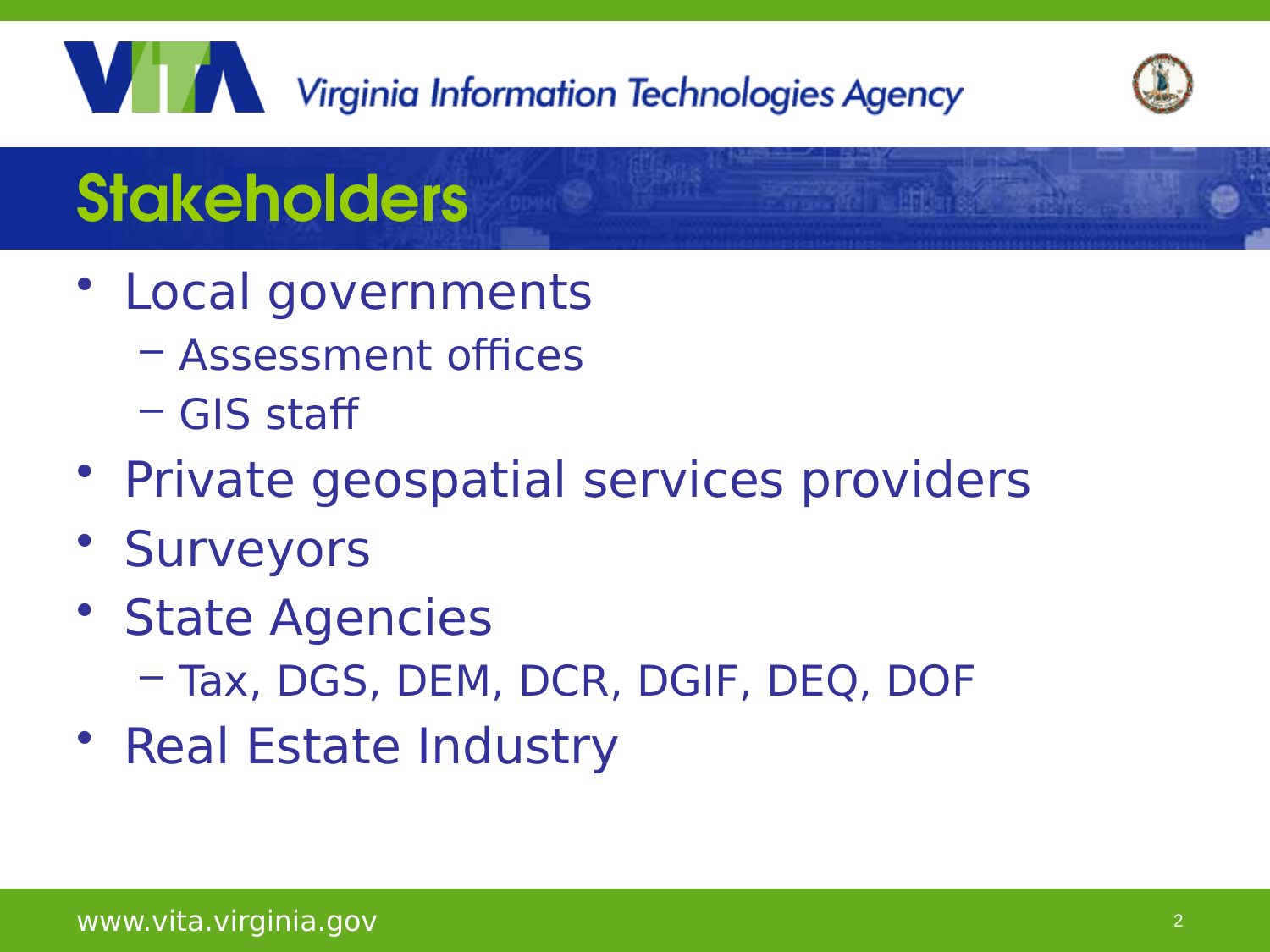

# Stakeholders
Local governments
Assessment offices
GIS staff
Private geospatial services providers
Surveyors
State Agencies
Tax, DGS, DEM, DCR, DGIF, DEQ, DOF
Real Estate Industry

www.vita.virginia.gov